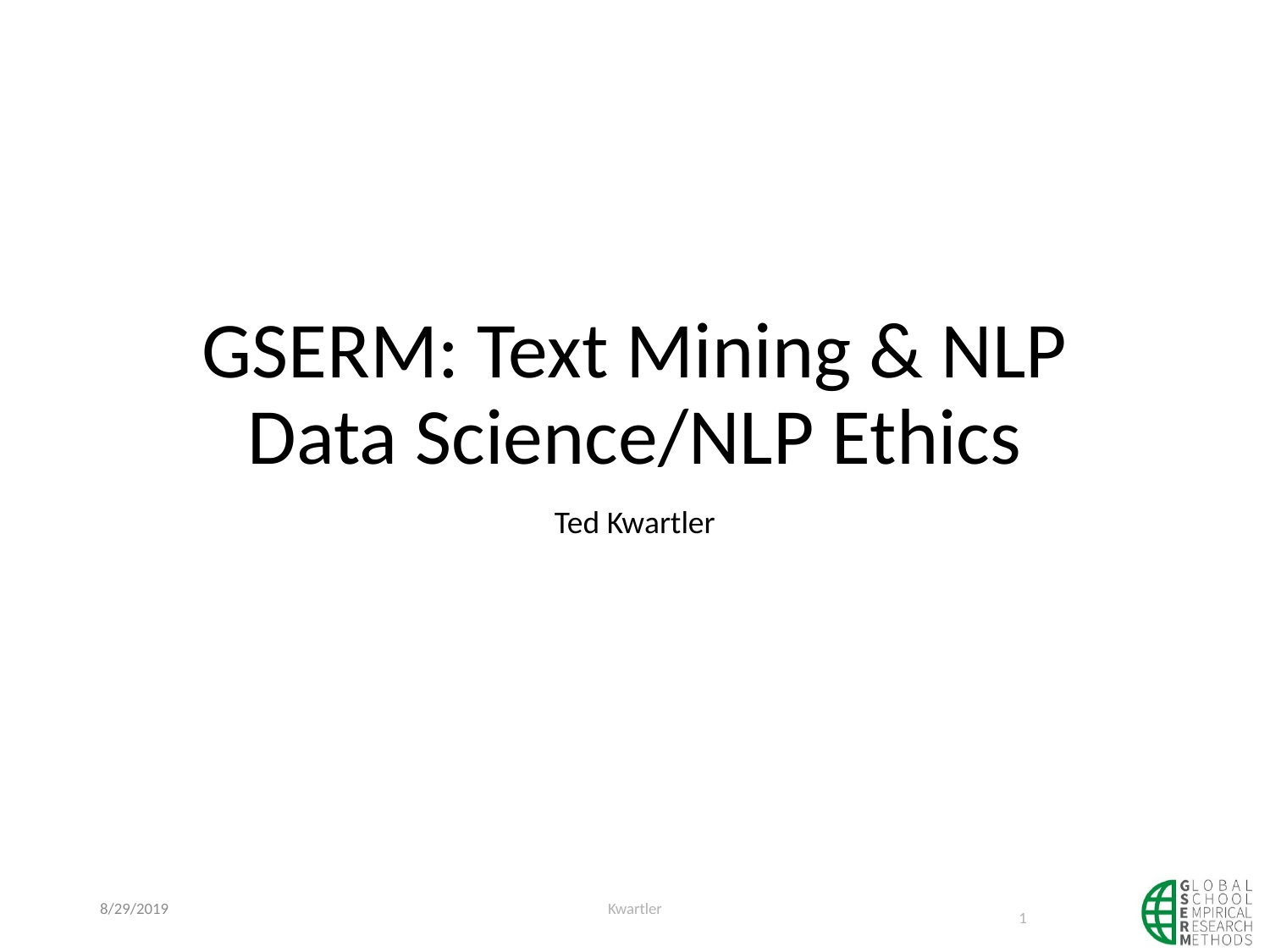

# GSERM: Text Mining & NLP Data Science/NLP Ethics
Ted Kwartler
8/29/2019
Kwartler
1